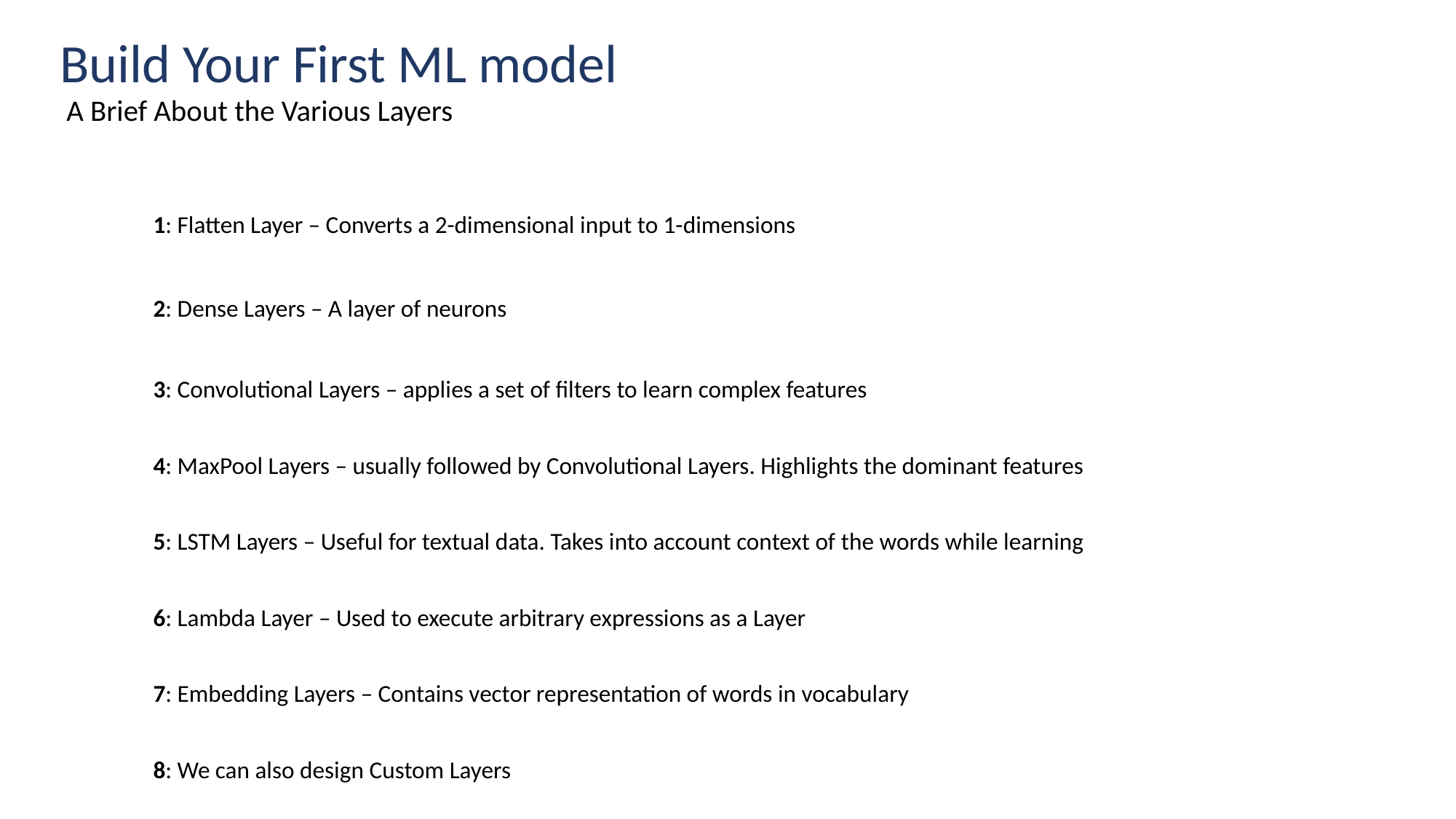

Build Your First ML model 
 A Brief About the Various Layers

1: Flatten Layer – Converts a 2-dimensional input to 1-dimensions

2: Dense Layers – A layer of neurons

3: Convolutional Layers – applies a set of filters to learn complex features

4: MaxPool Layers – usually followed by Convolutional Layers. Highlights the dominant features

5: LSTM Layers – Useful for textual data. Takes into account context of the words while learning

6: Lambda Layer – Used to execute arbitrary expressions as a Layer

7: Embedding Layers – Contains vector representation of words in vocabulary

8: We can also design Custom Layers